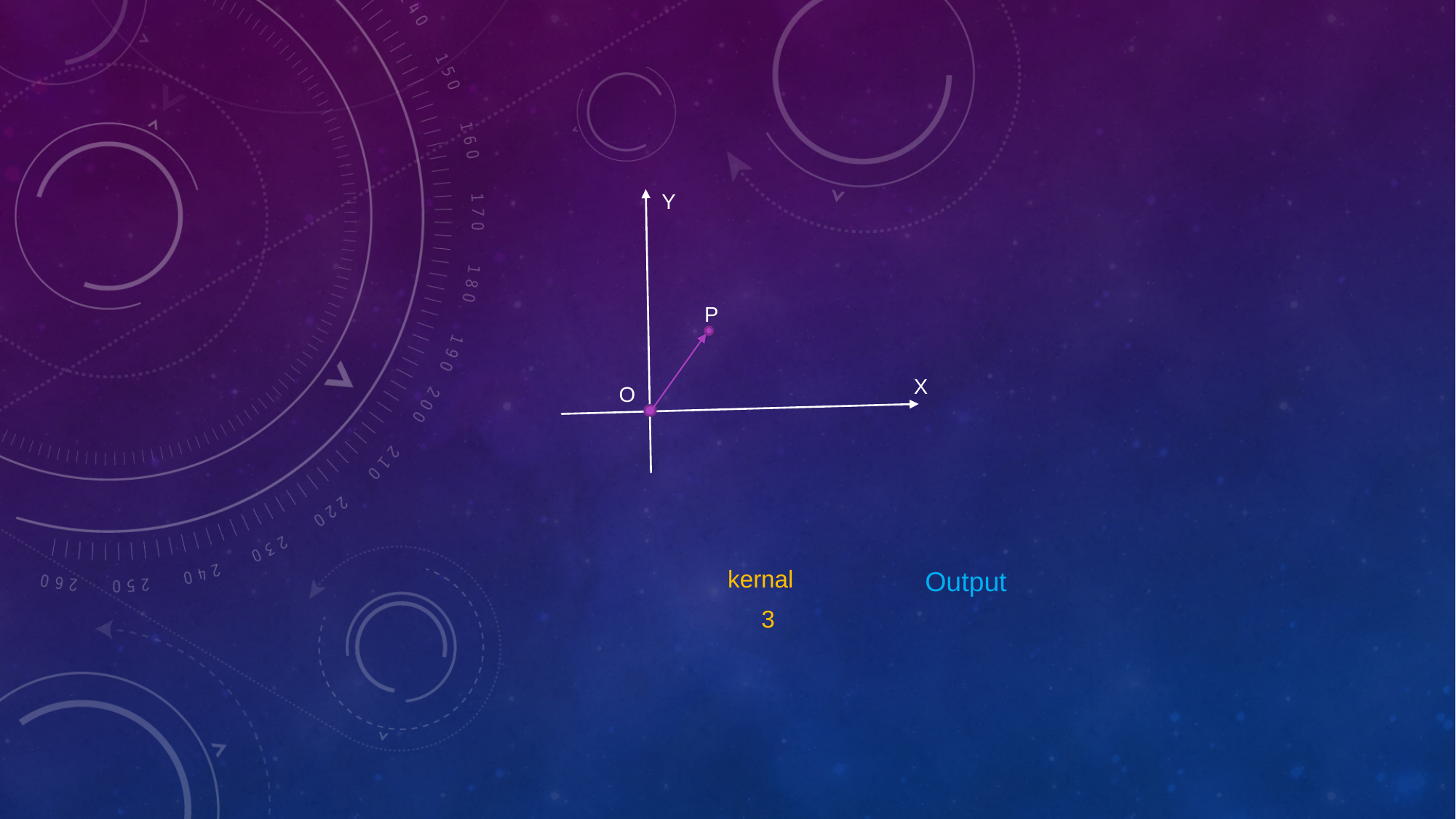

Y
X
O

P

kernal
Output
3